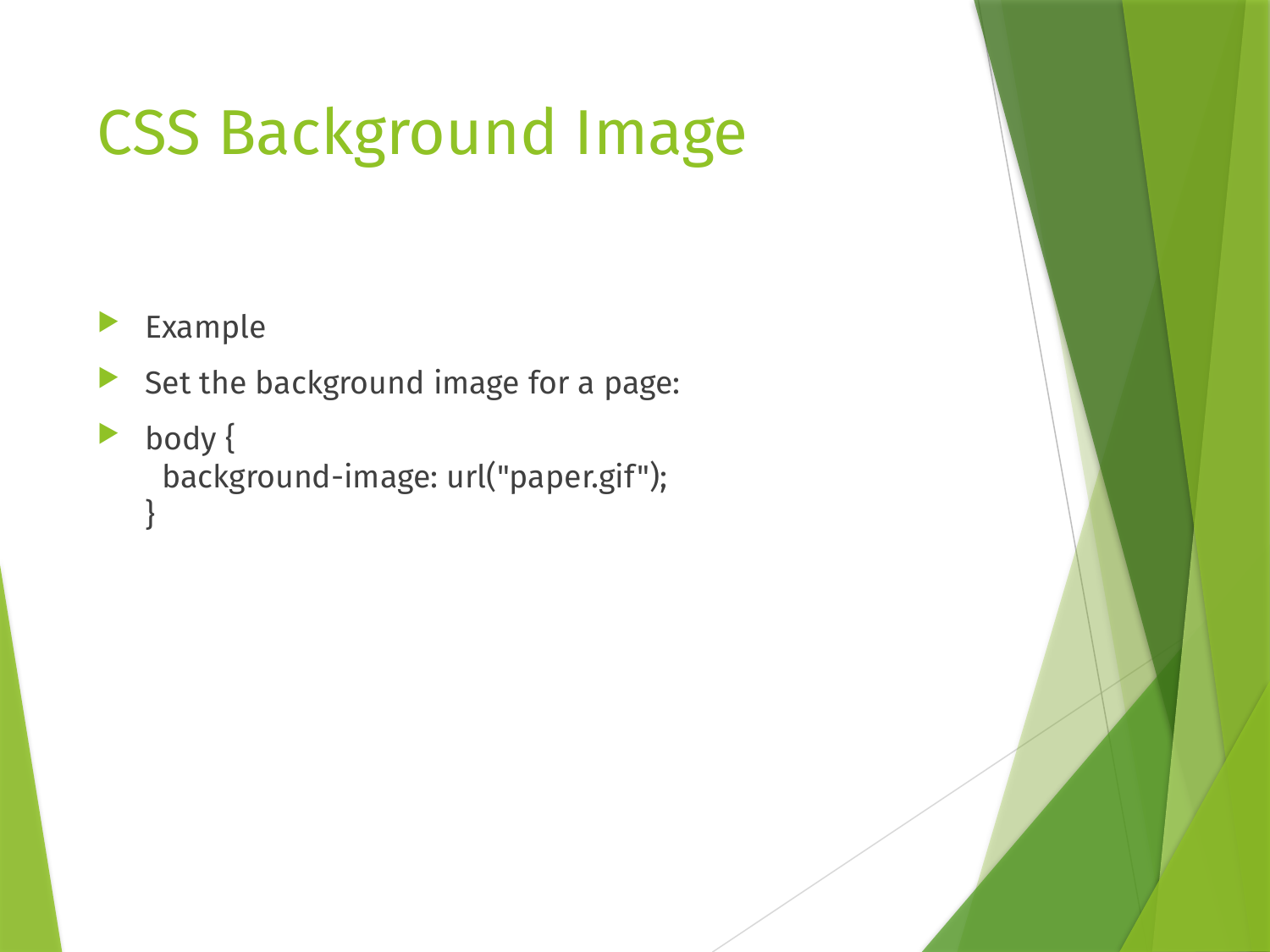

# CSS Background Image
Example
Set the background image for a page:
body {
  background-image: url("paper.gif");
}